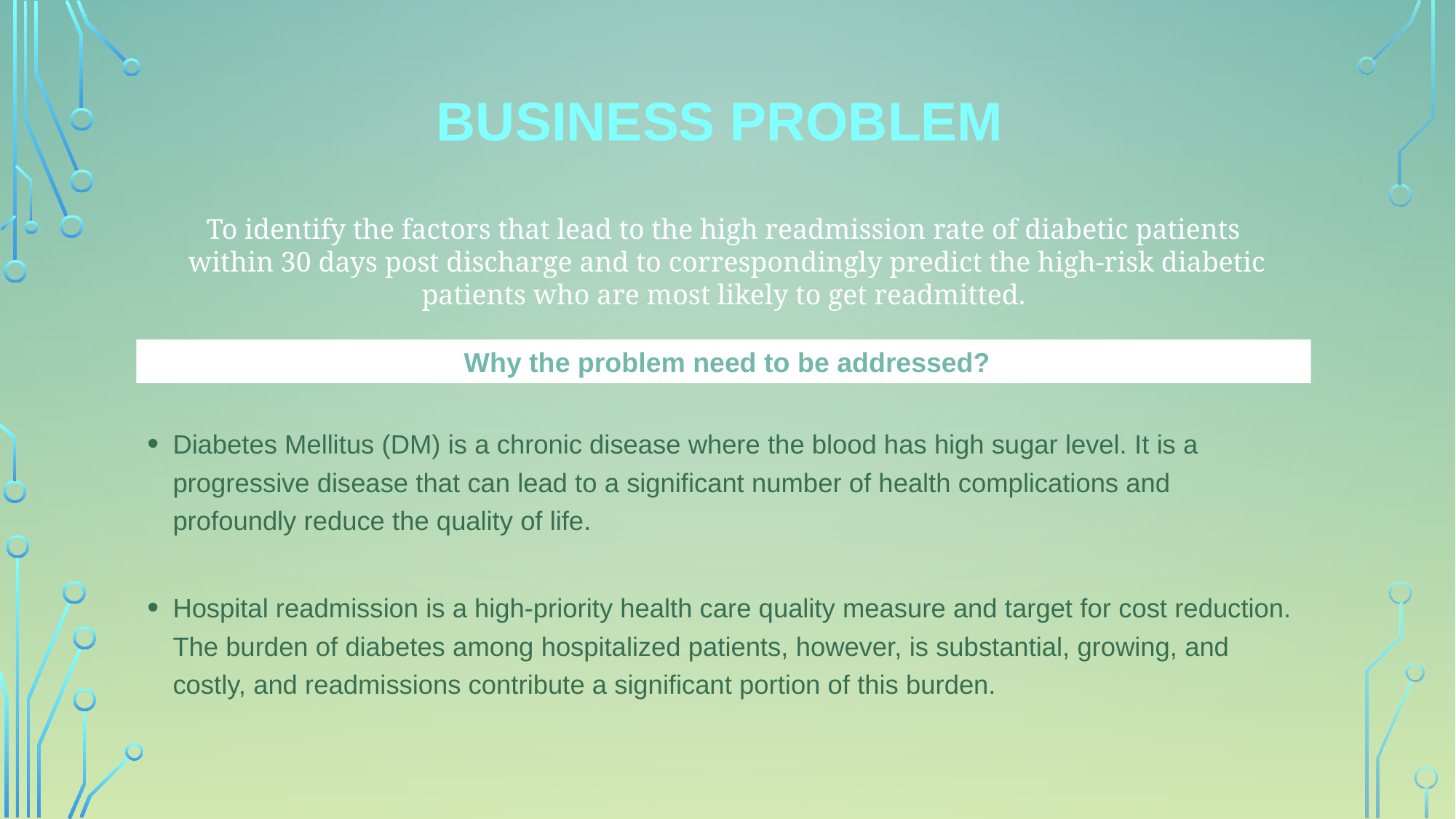

# BUSINESS PROBLEM
To identify the factors that lead to the high readmission rate of diabetic patients
within 30 days post discharge and to correspondingly predict the high-risk diabetic
patients who are most likely to get readmitted.
 Why the problem need to be addressed?

Diabetes Mellitus (DM) is a chronic disease where the blood has high sugar level. It is a
progressive disease that can lead to a significant number of health complications and
profoundly reduce the quality of life.
Hospital readmission is a high-priority health care quality measure and target for cost reduction. The burden of diabetes among hospitalized patients, however, is substantial, growing, and costly, and readmissions contribute a significant portion of this burden.